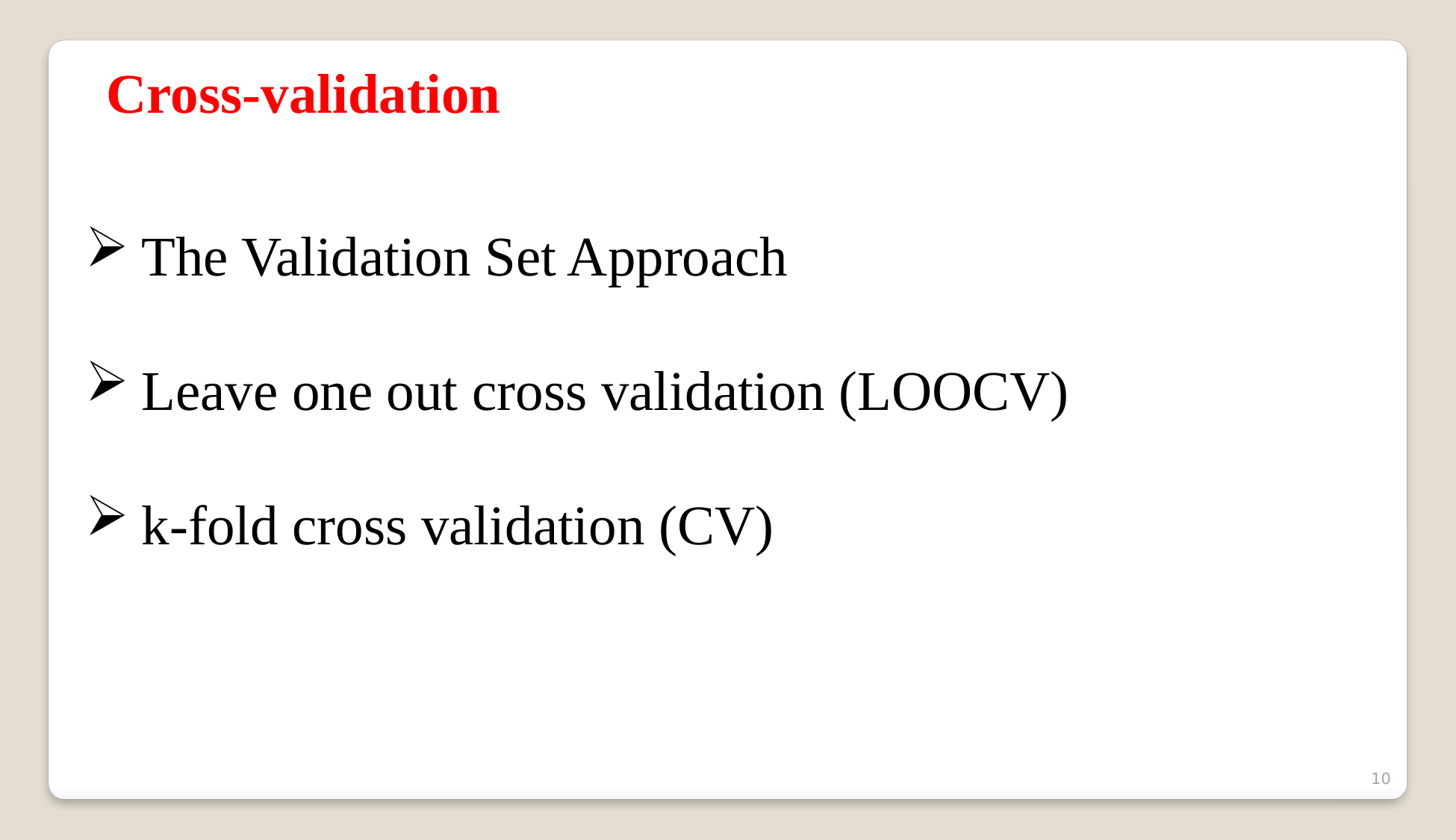

Cross-validation
The Validation Set Approach

Leave one out cross validation (LOOCV)

k-fold cross validation (CV)

10